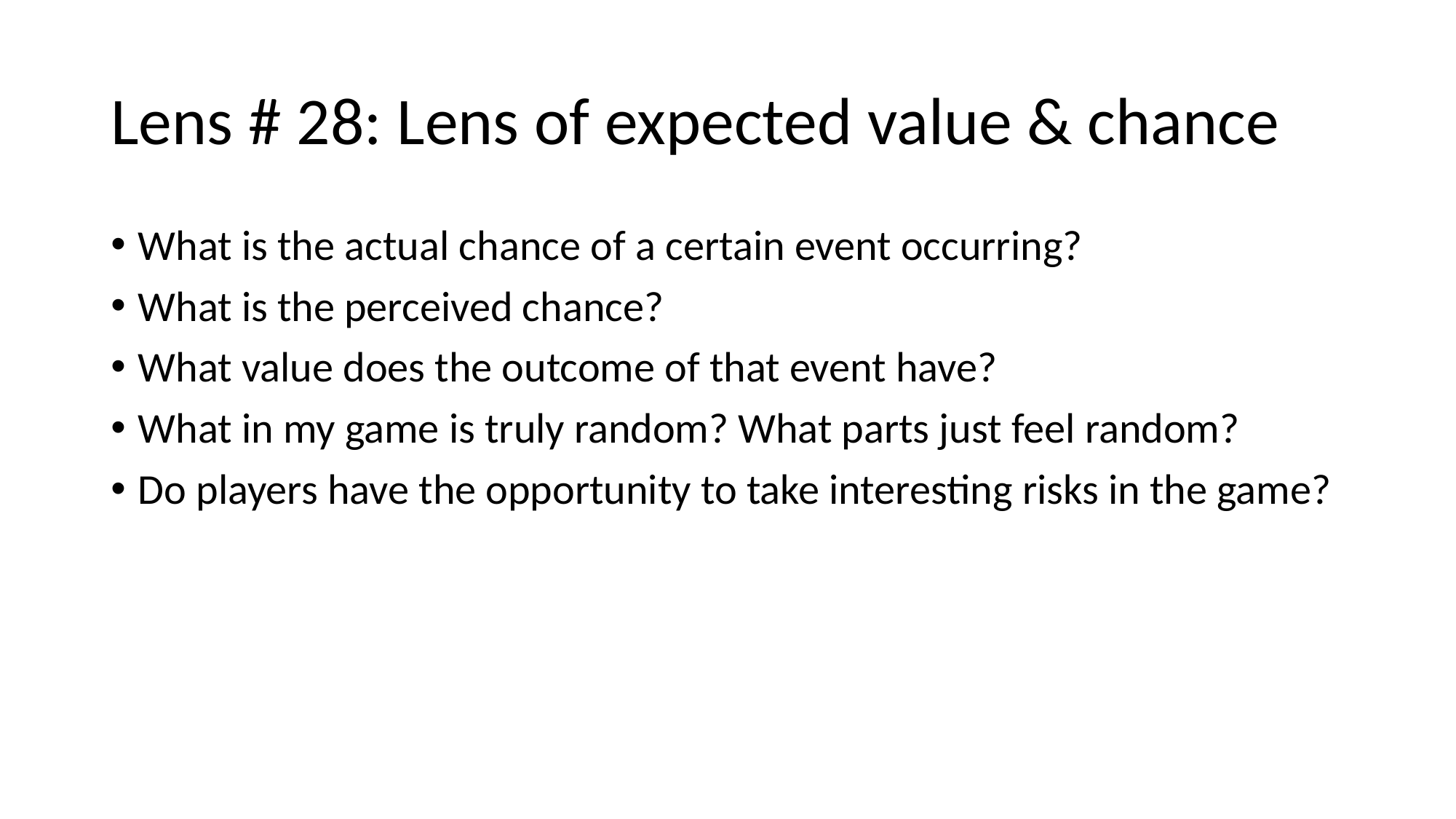

# Lens # 28: Lens of expected value & chance
What is the actual chance of a certain event occurring?
What is the perceived chance?
What value does the outcome of that event have?
What in my game is truly random? What parts just feel random?
Do players have the opportunity to take interesting risks in the game?